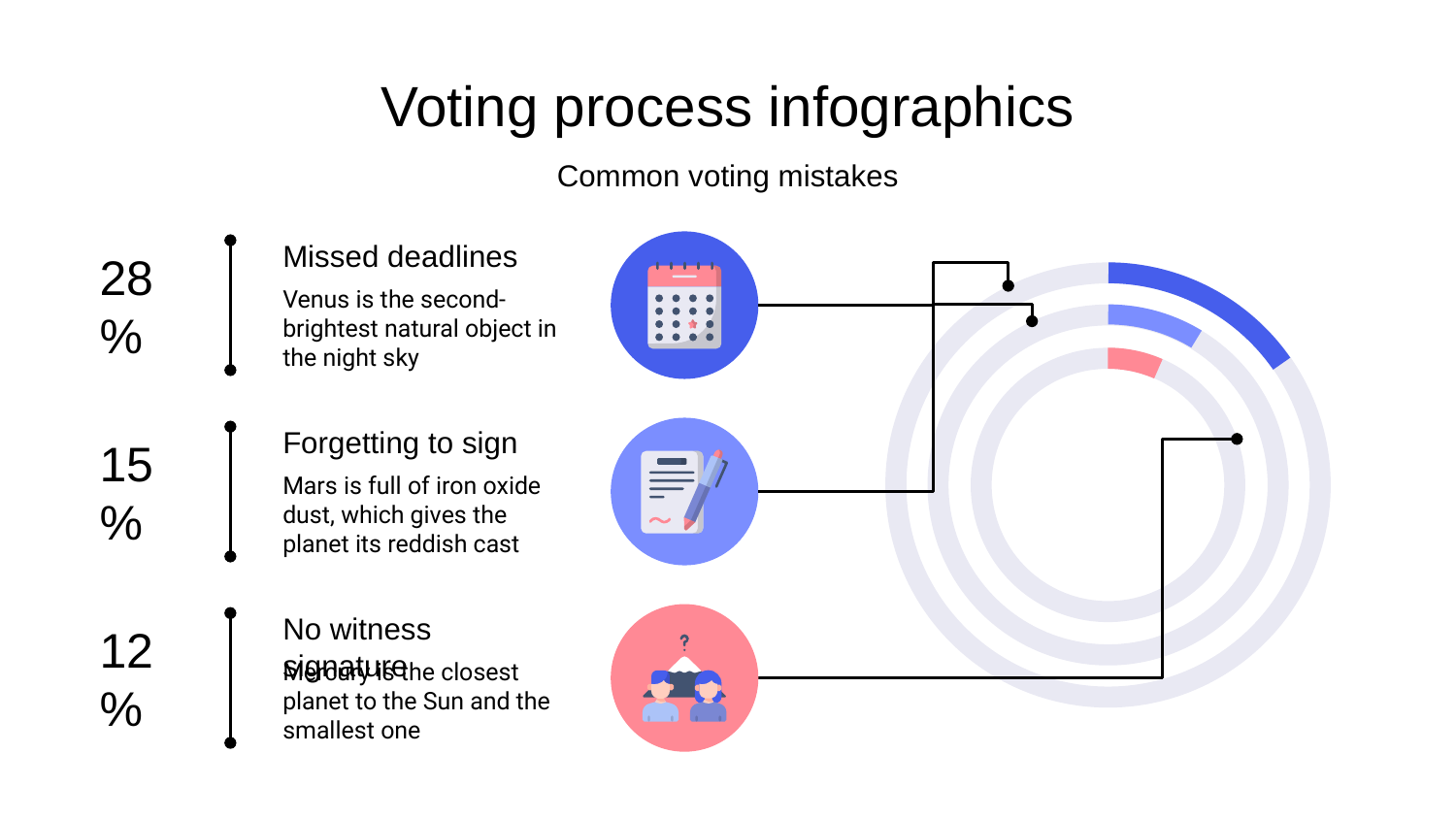

# Voting process infographics
Common voting mistakes

Missed deadlines
28%
Venus is the second-brightest natural object in the night sky

Forgetting to sign
15%
Mars is full of iron oxide dust, which gives the planet its reddish cast

No witness signature
12%
Mercury is the closest planet to the Sun and the smallest one